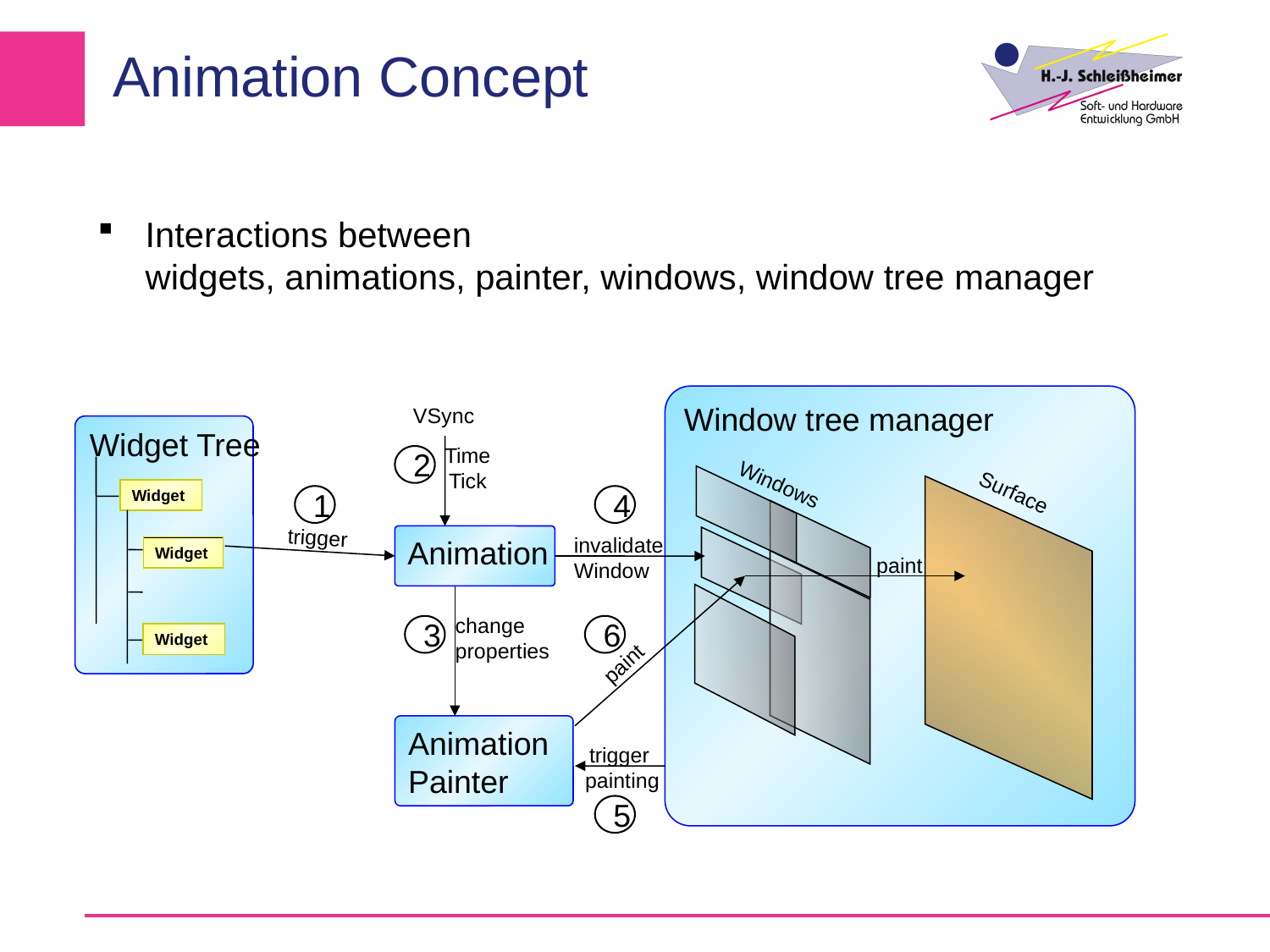

# Animation Concept

Interactions between
widgets, animations, painter, windows, window tree manager

Window tree manager
VSync
Widget Tree
Time
Tick

2

Windows

Surface
Widget
1
4

trigger
Animation
invalidate
Window
Widget

paint

change
properties
3
6
Widget

paint
Animation
Painter
trigger
painting

5